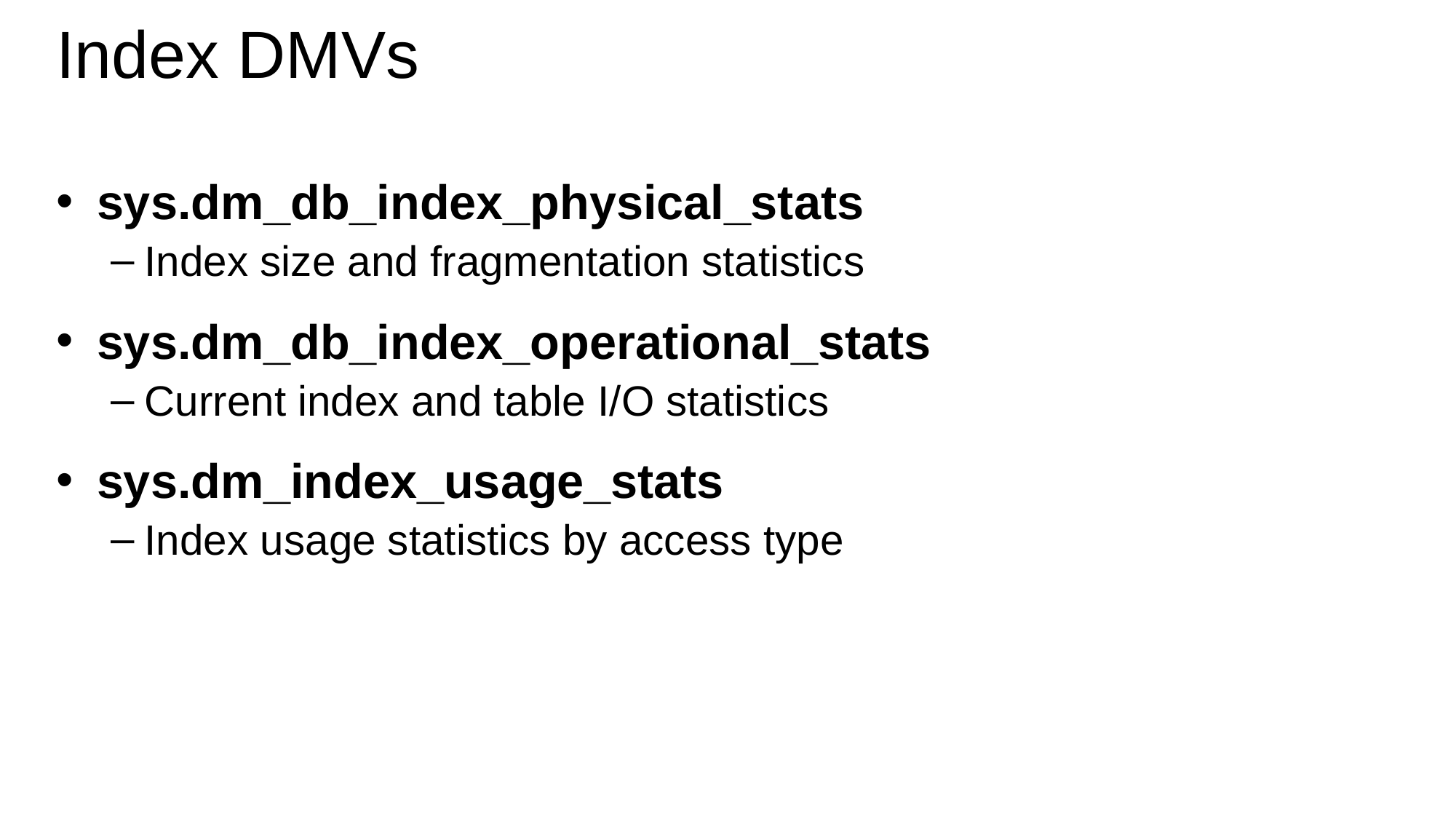

# Index DMVs
sys.dm_db_index_physical_stats
Index size and fragmentation statistics
sys.dm_db_index_operational_stats
Current index and table I/O statistics
sys.dm_index_usage_stats
Index usage statistics by access type